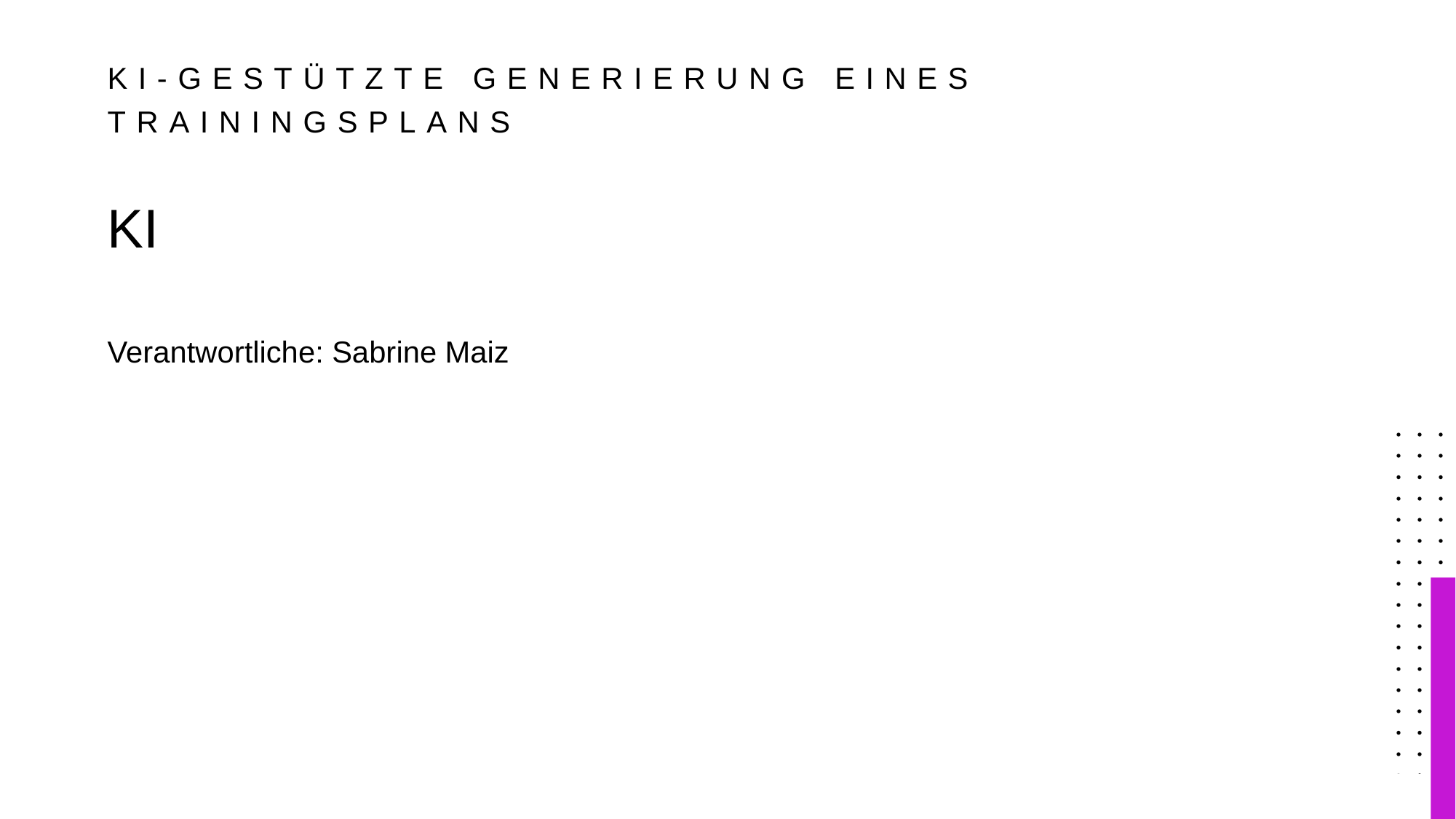

# KI-gestützte Generierung eines Trainingsplans
KI
Verantwortliche: Sabrine Maiz